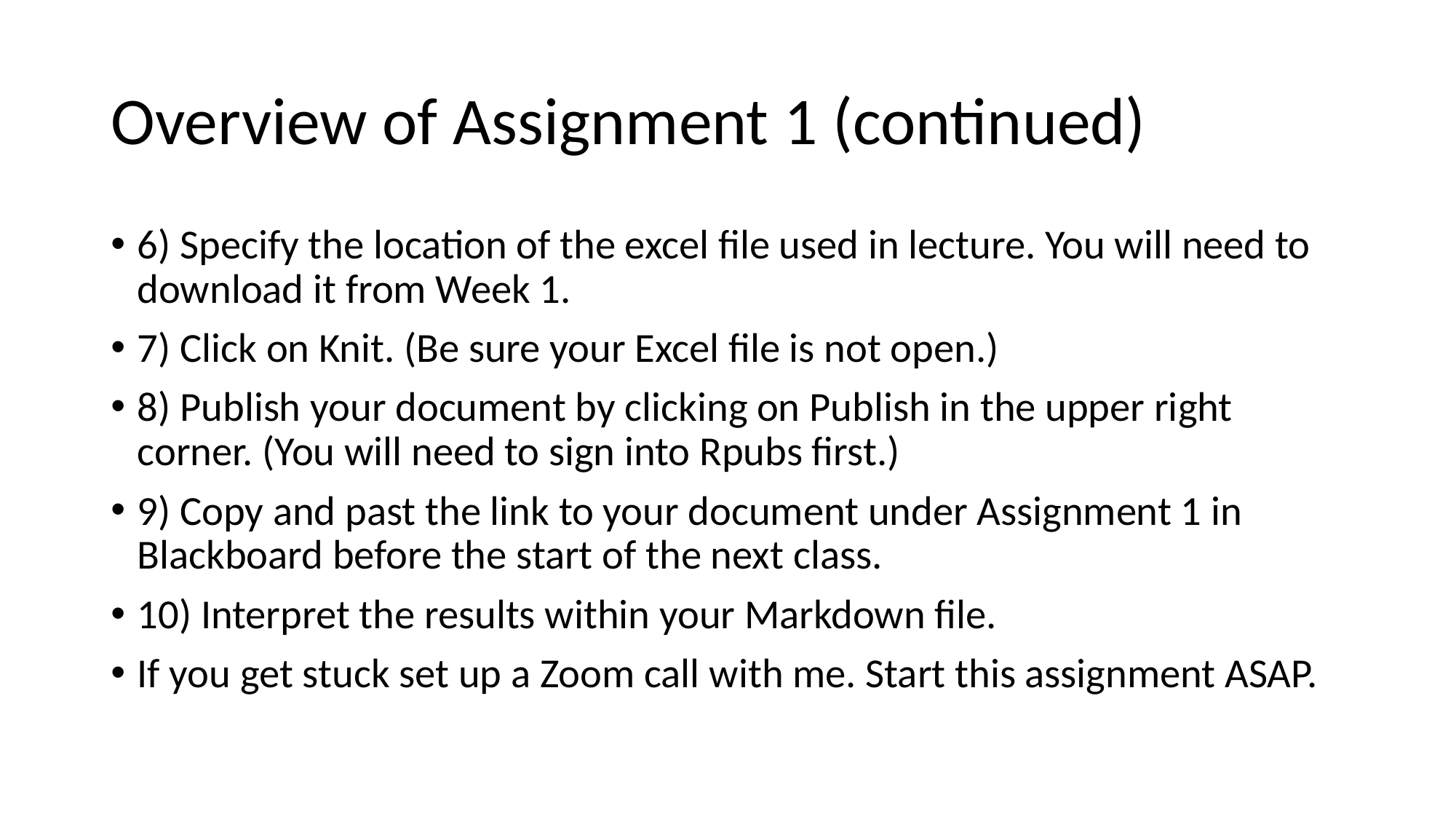

# Overview of Assignment 1 (continued)
6) Specify the location of the excel file used in lecture. You will need to download it from Week 1.
7) Click on Knit. (Be sure your Excel file is not open.)
8) Publish your document by clicking on Publish in the upper right corner. (You will need to sign into Rpubs first.)
9) Copy and past the link to your document under Assignment 1 in Blackboard before the start of the next class.
10) Interpret the results within your Markdown file.
If you get stuck set up a Zoom call with me. Start this assignment ASAP.